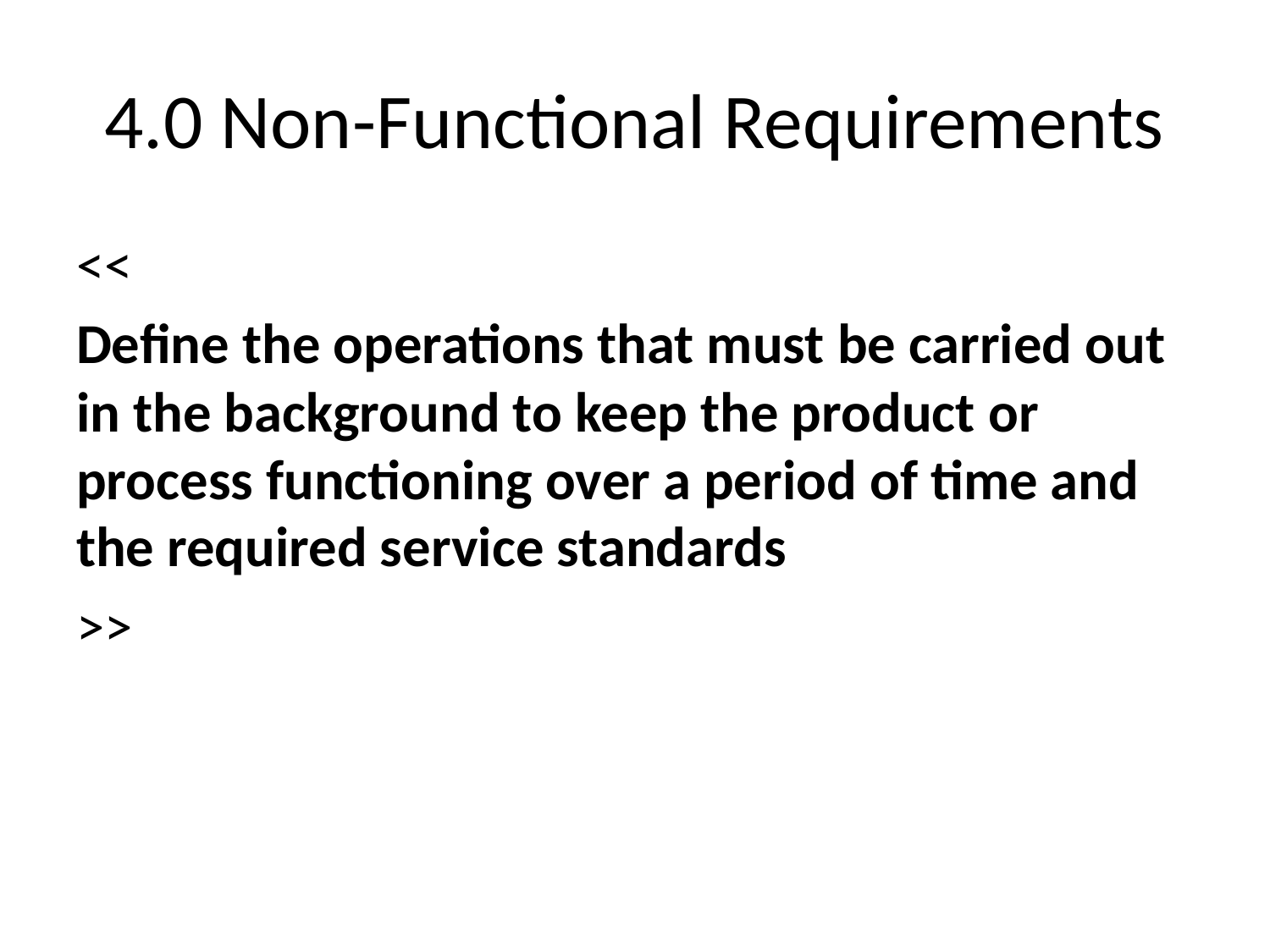

# 4.0 Non-Functional Requirements
<<
Define the operations that must be carried out in the background to keep the product or process functioning over a period of time and the required service standards
>>